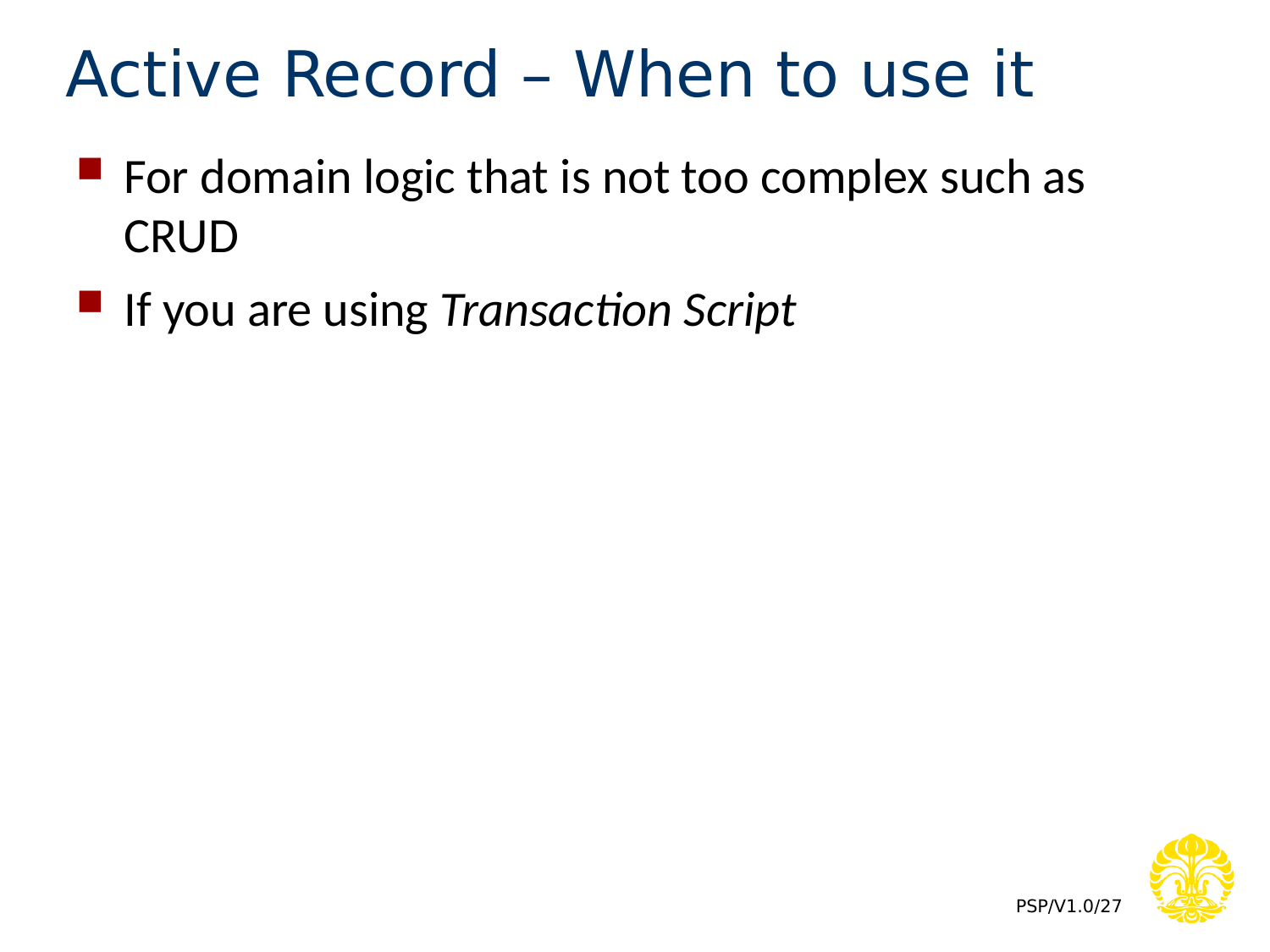

# Active Record – When to use it
For domain logic that is not too complex such as CRUD
If you are using Transaction Script